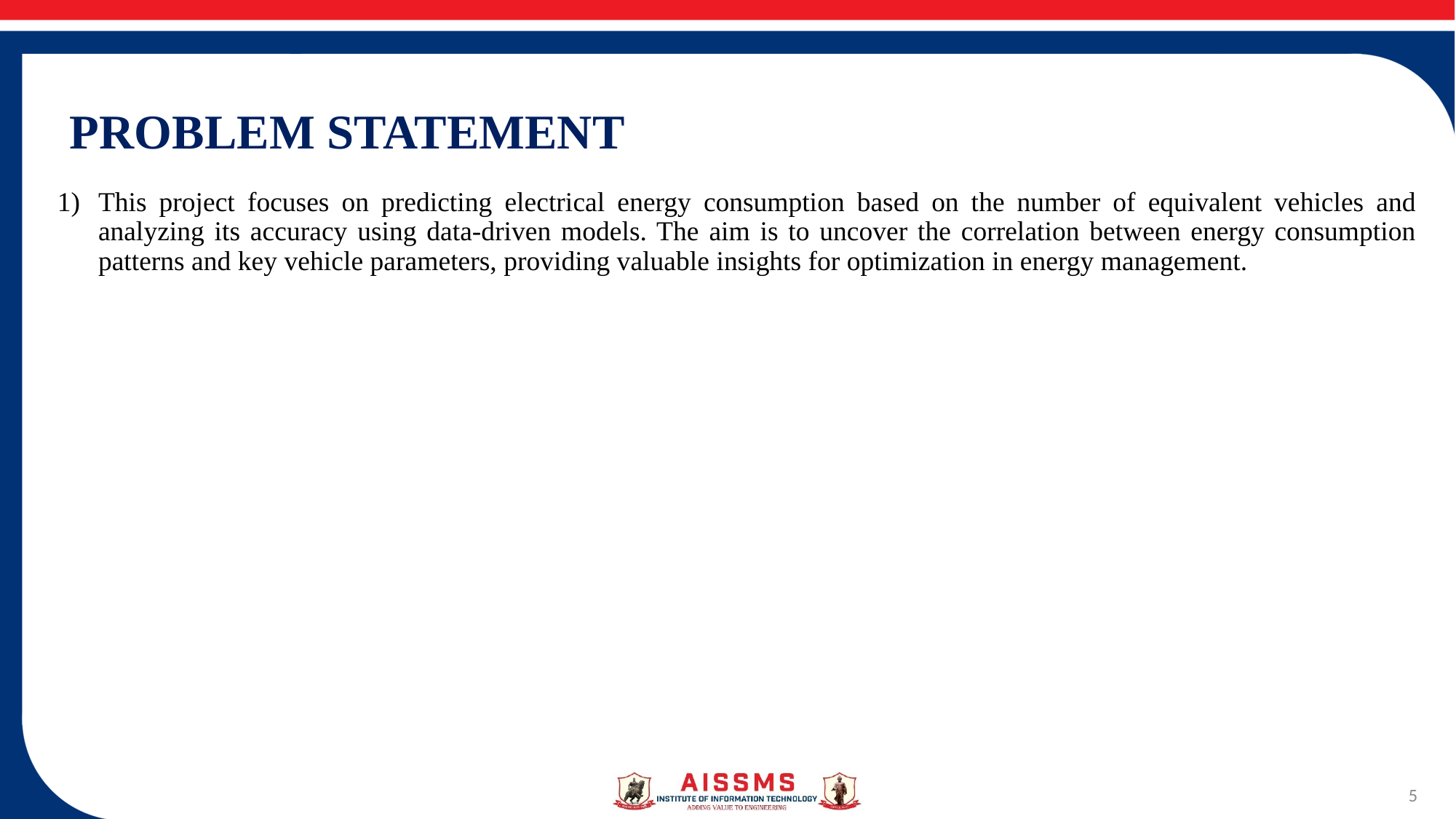

# PROBLEM STATEMENT
This project focuses on predicting electrical energy consumption based on the number of equivalent vehicles and analyzing its accuracy using data-driven models. The aim is to uncover the correlation between energy consumption patterns and key vehicle parameters, providing valuable insights for optimization in energy management.

5